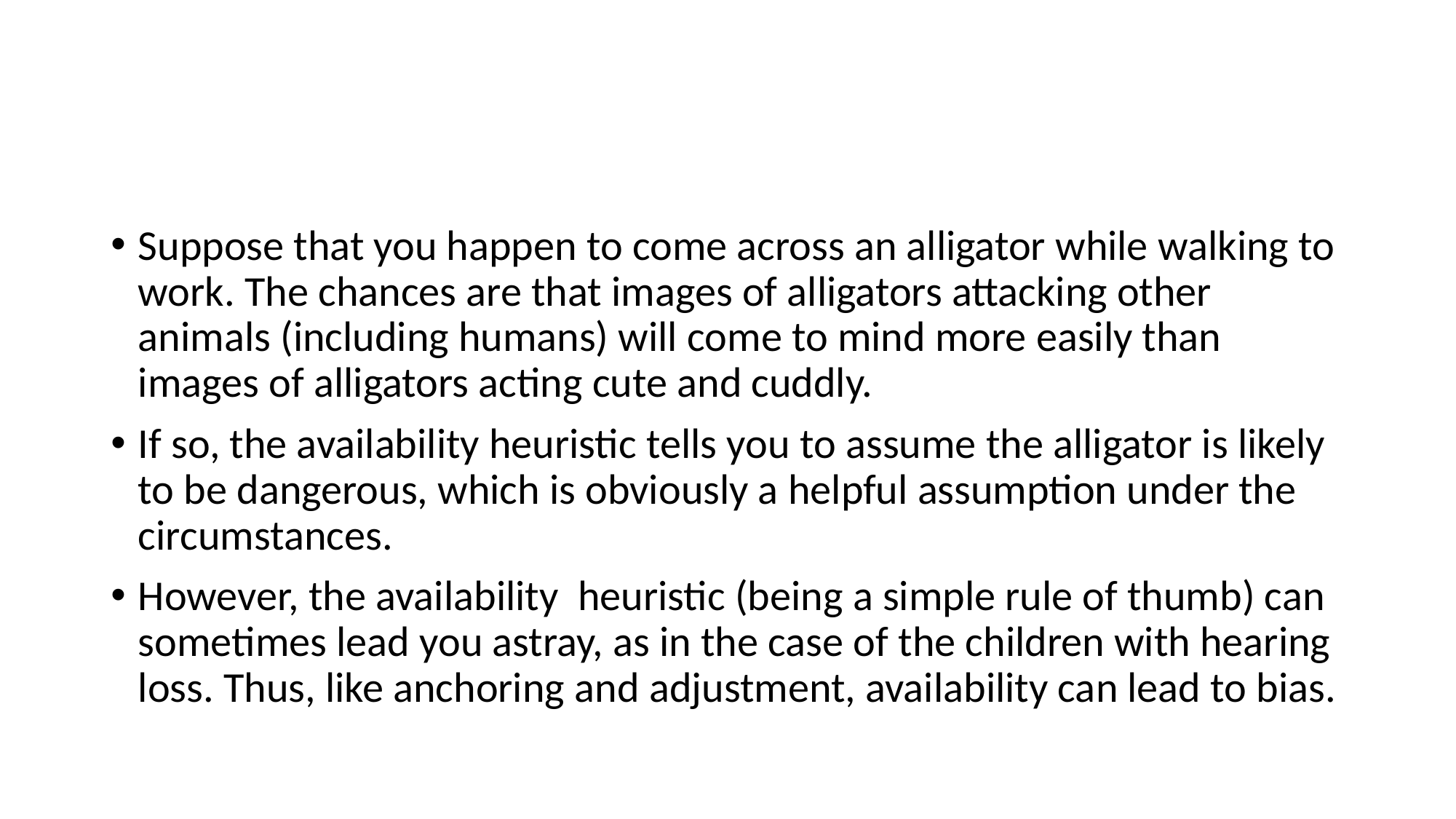

#
Suppose that you happen to come across an alligator while walking to work. The chances are that images of alligators attacking other animals (including humans) will come to mind more easily than images of alligators acting cute and cuddly.
If so, the availability heuristic tells you to assume the alligator is likely to be dangerous, which is obviously a helpful assumption under the circumstances.
However, the availability  heuristic (being a simple rule of thumb) can sometimes lead you astray, as in the case of the children with hearing loss. Thus, like anchoring and adjustment, availability can lead to bias.